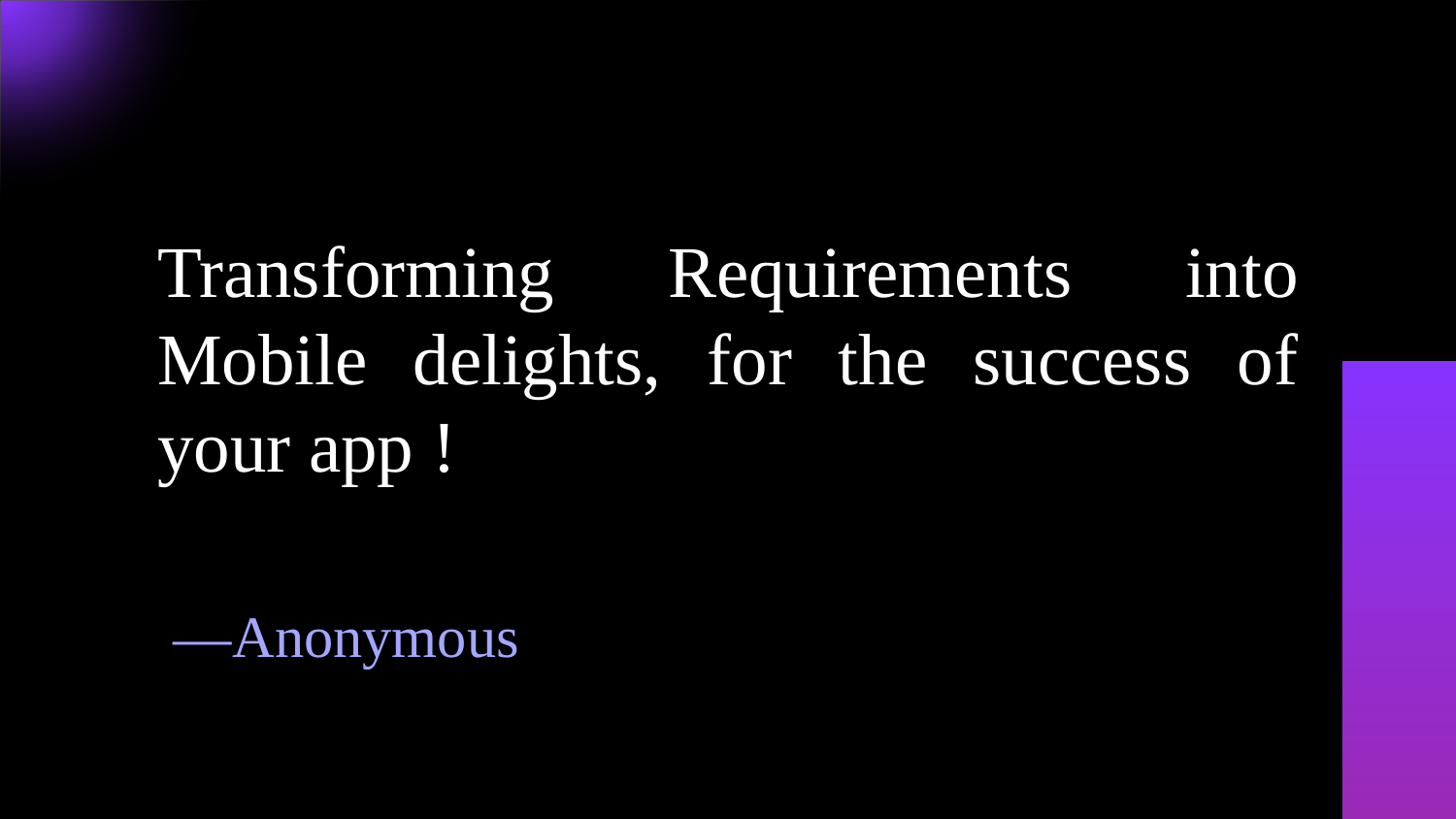

Transforming Requirements into Mobile delights, for the success of your app !
# —Anonymous